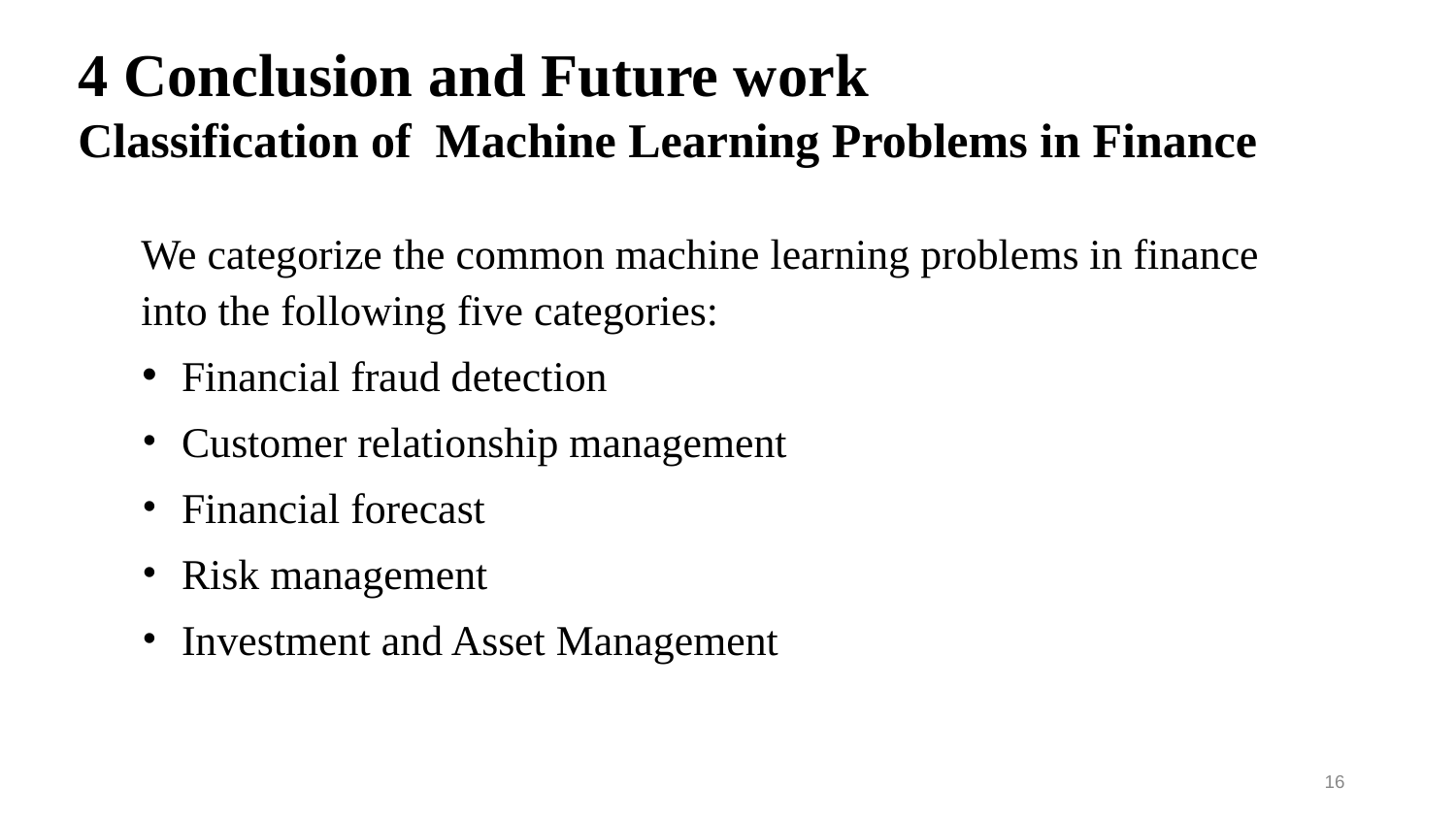

4 Conclusion and Future work
Classification of  Machine Learning Problems in Finance
We categorize the common machine learning problems in finance into the following five categories:
Financial fraud detection
Customer relationship management
Financial forecast
Risk management
Investment and Asset Management
16